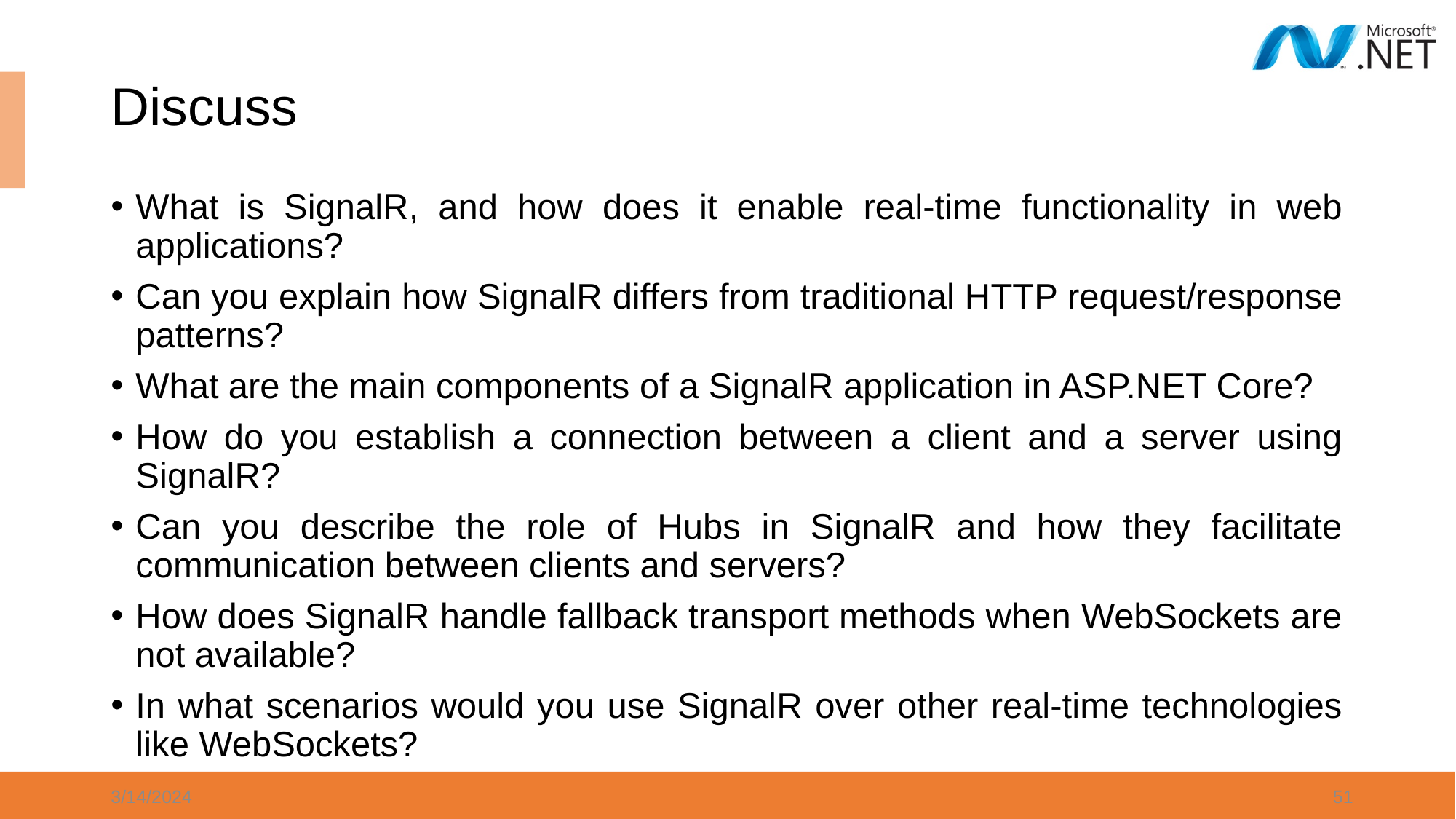

# Discuss
What is SignalR, and how does it enable real-time functionality in web applications?
Can you explain how SignalR differs from traditional HTTP request/response patterns?
What are the main components of a SignalR application in ASP.NET Core?
How do you establish a connection between a client and a server using SignalR?
Can you describe the role of Hubs in SignalR and how they facilitate communication between clients and servers?
How does SignalR handle fallback transport methods when WebSockets are not available?
In what scenarios would you use SignalR over other real-time technologies like WebSockets?
3/14/2024
51